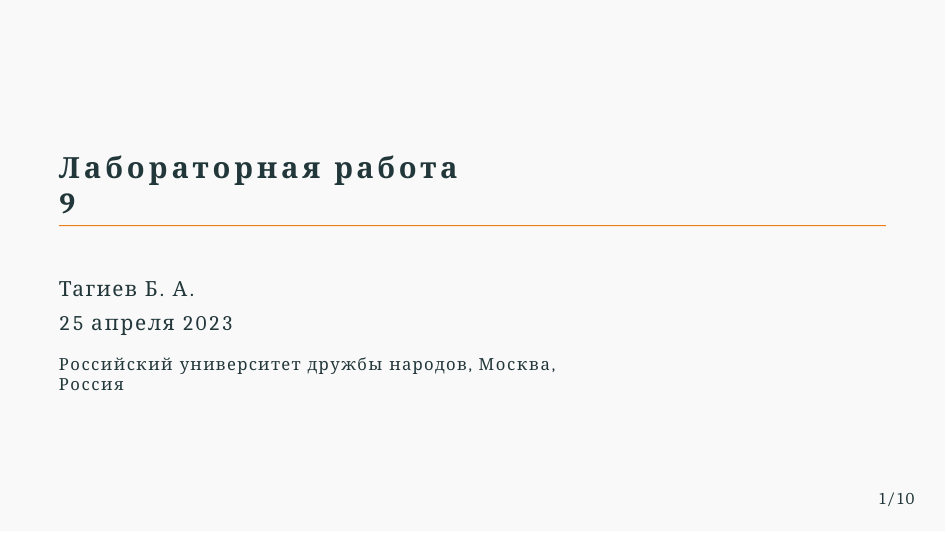

Лабораторная работа 9

Тагиев Б. А.
25 апреля 2023
Российский университет дружбы народов, Москва, Россия
1/10